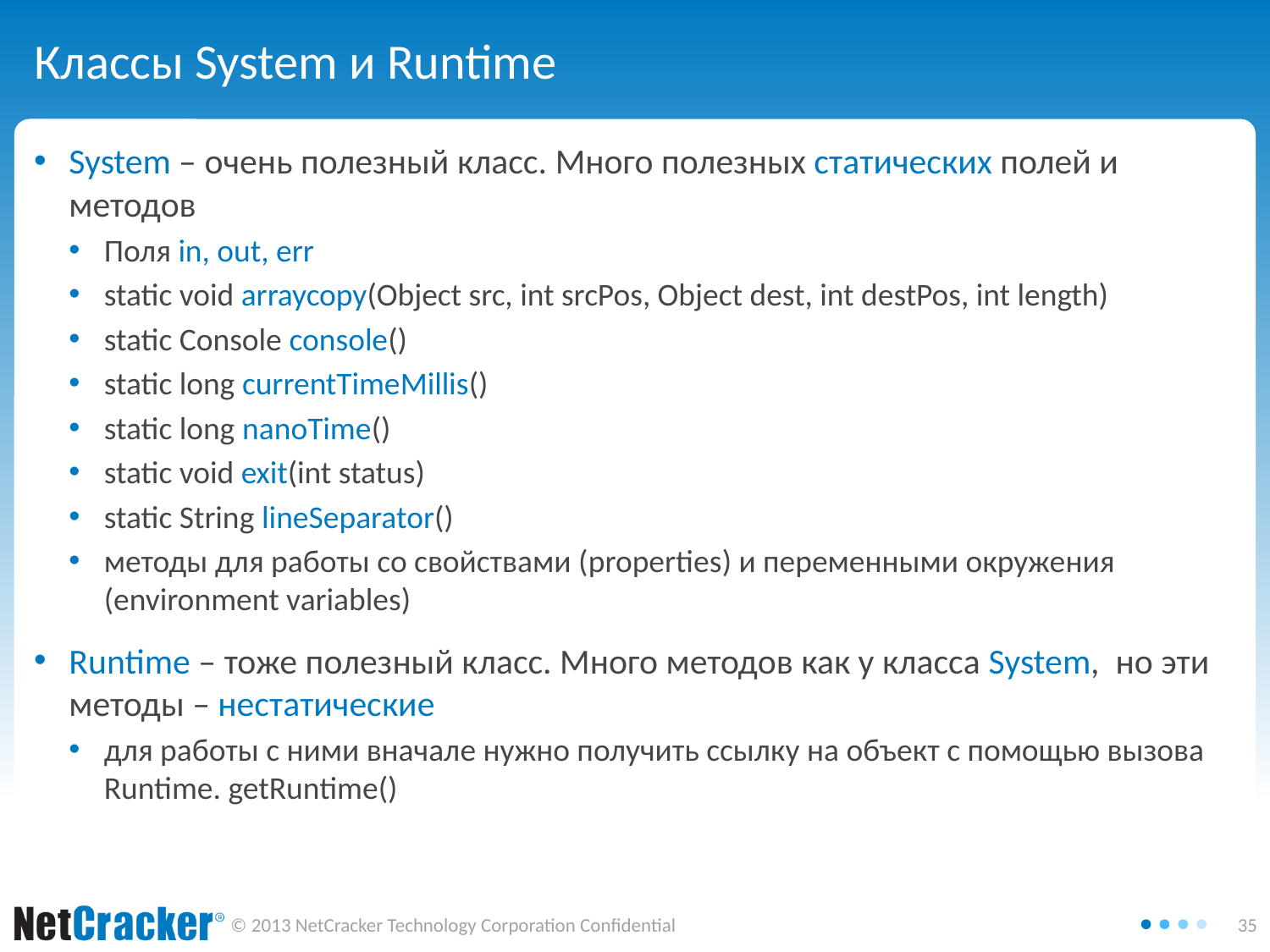

# Классы System и Runtime
System – очень полезный класс. Много полезных статических полей и методов
Поля in, out, err
static void arraycopy(Object src, int srcPos, Object dest, int destPos, int length)
static Console console()
static long currentTimeMillis()
static long nanoTime()
static void exit(int status)
static String lineSeparator()
методы для работы со свойствами (properties) и переменными окружения (environment variables)
Runtime – тоже полезный класс. Много методов как у класса System,  но эти методы – нестатические
для работы с ними вначале нужно получить ссылку на объект с помощью вызова Runtime. getRuntime()